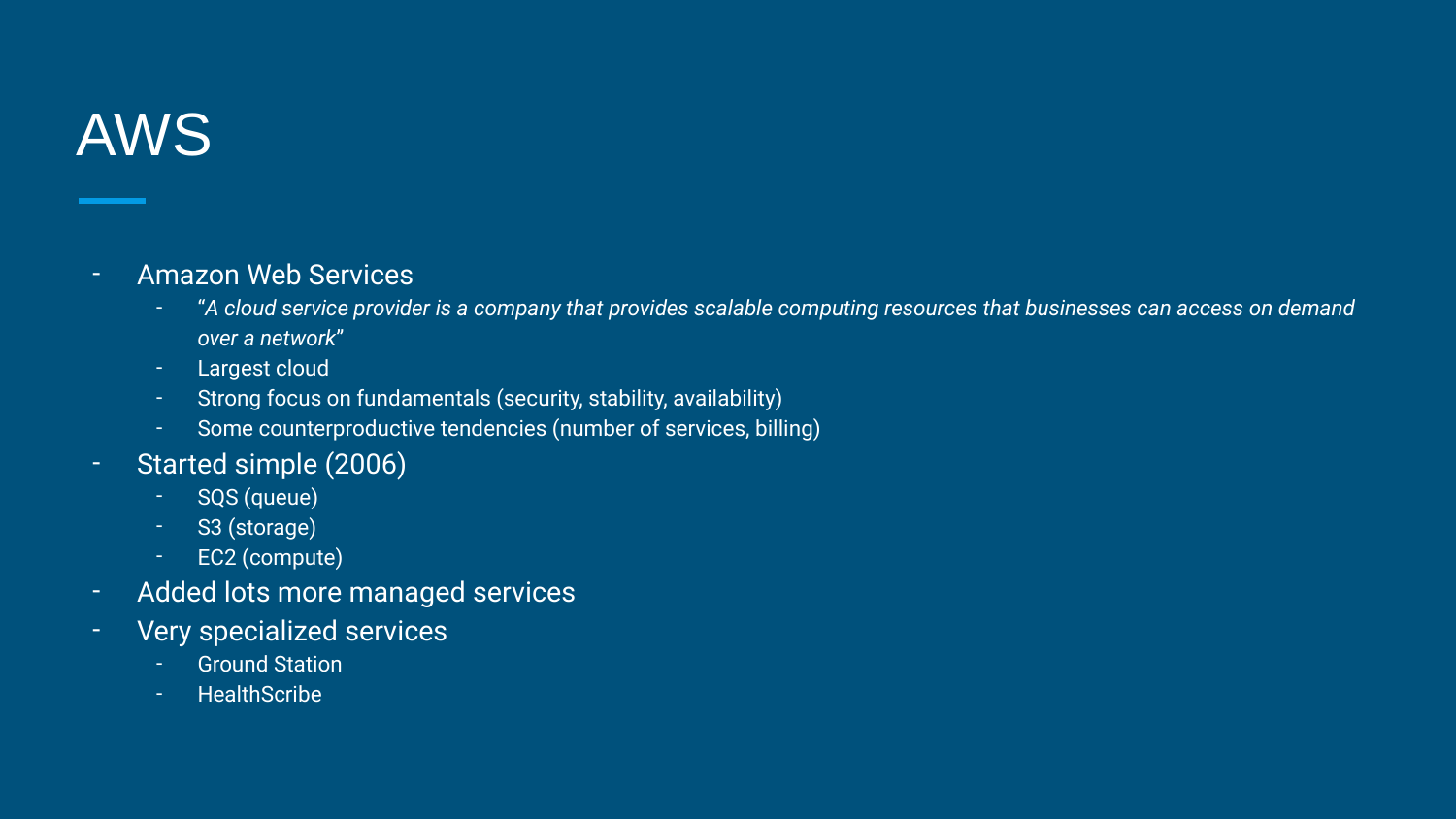

# AWS
Amazon Web Services
“A cloud service provider is a company that provides scalable computing resources that businesses can access on demand over a network”
Largest cloud
Strong focus on fundamentals (security, stability, availability)
Some counterproductive tendencies (number of services, billing)
Started simple (2006)
SQS (queue)
S3 (storage)
EC2 (compute)
Added lots more managed services
Very specialized services
Ground Station
HealthScribe